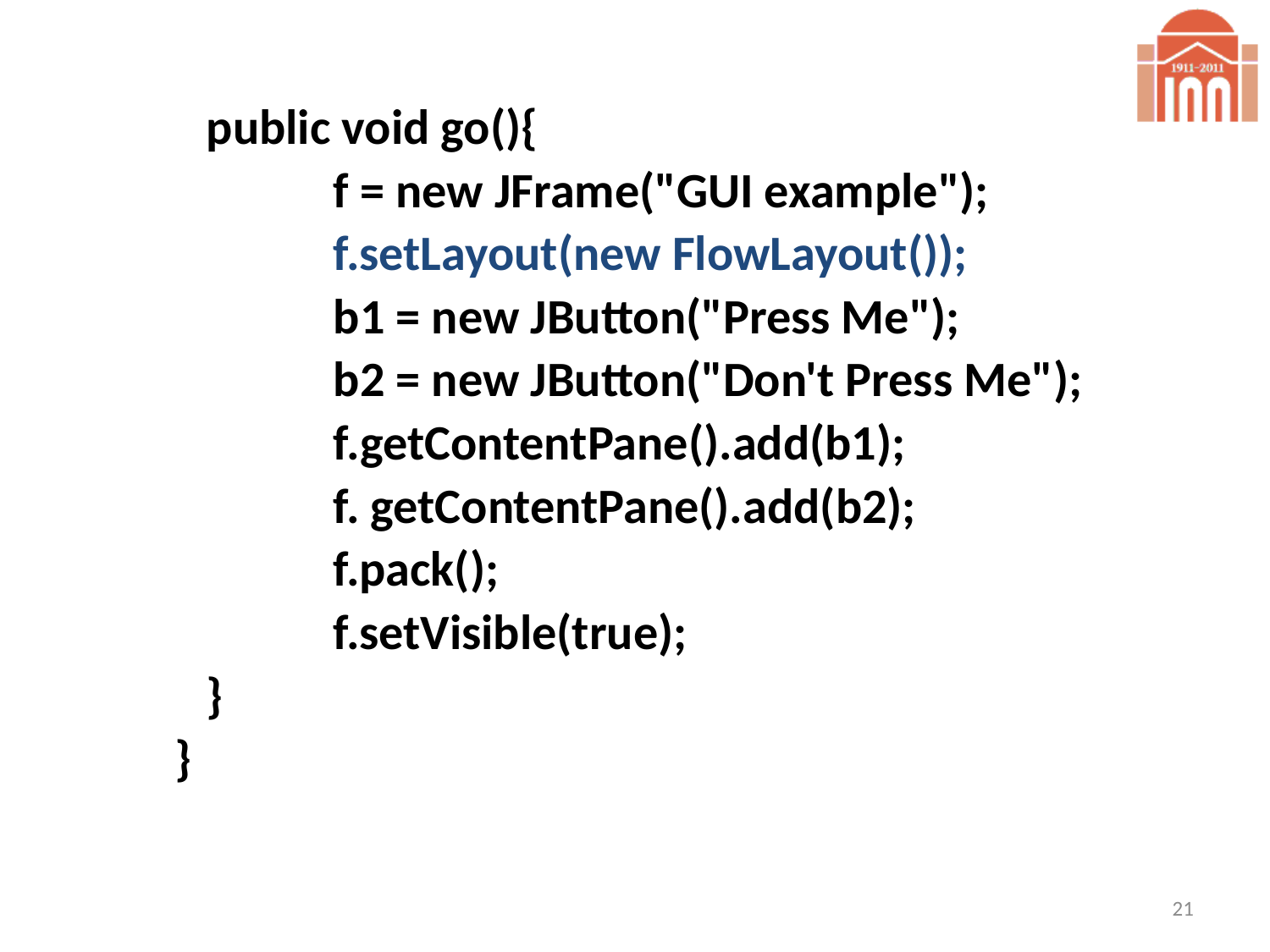

public void go(){
		f = new JFrame("GUI example");
		f.setLayout(new FlowLayout());
		b1 = new JButton("Press Me");
		b2 = new JButton("Don't Press Me");
		f.getContentPane().add(b1);
		f. getContentPane().add(b2);
		f.pack();
		f.setVisible(true);
	}
}
21